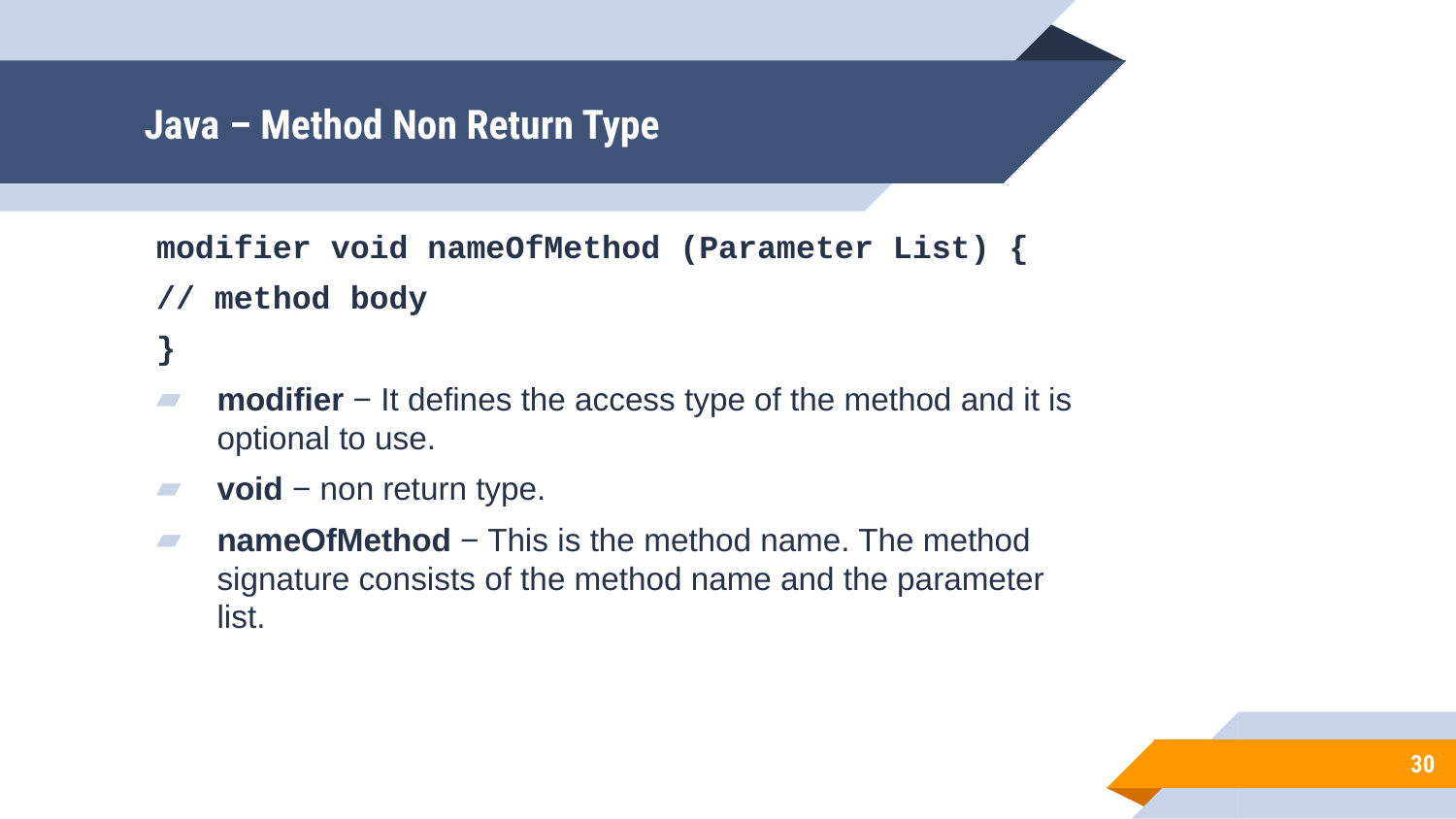

# Java – Method Non Return Type
modifier void nameOfMethod (Parameter List) {
// method body
}
modifier − It defines the access type of the method and it is optional to use.
void − non return type.
nameOfMethod − This is the method name. The method signature consists of the method name and the parameter list.
30